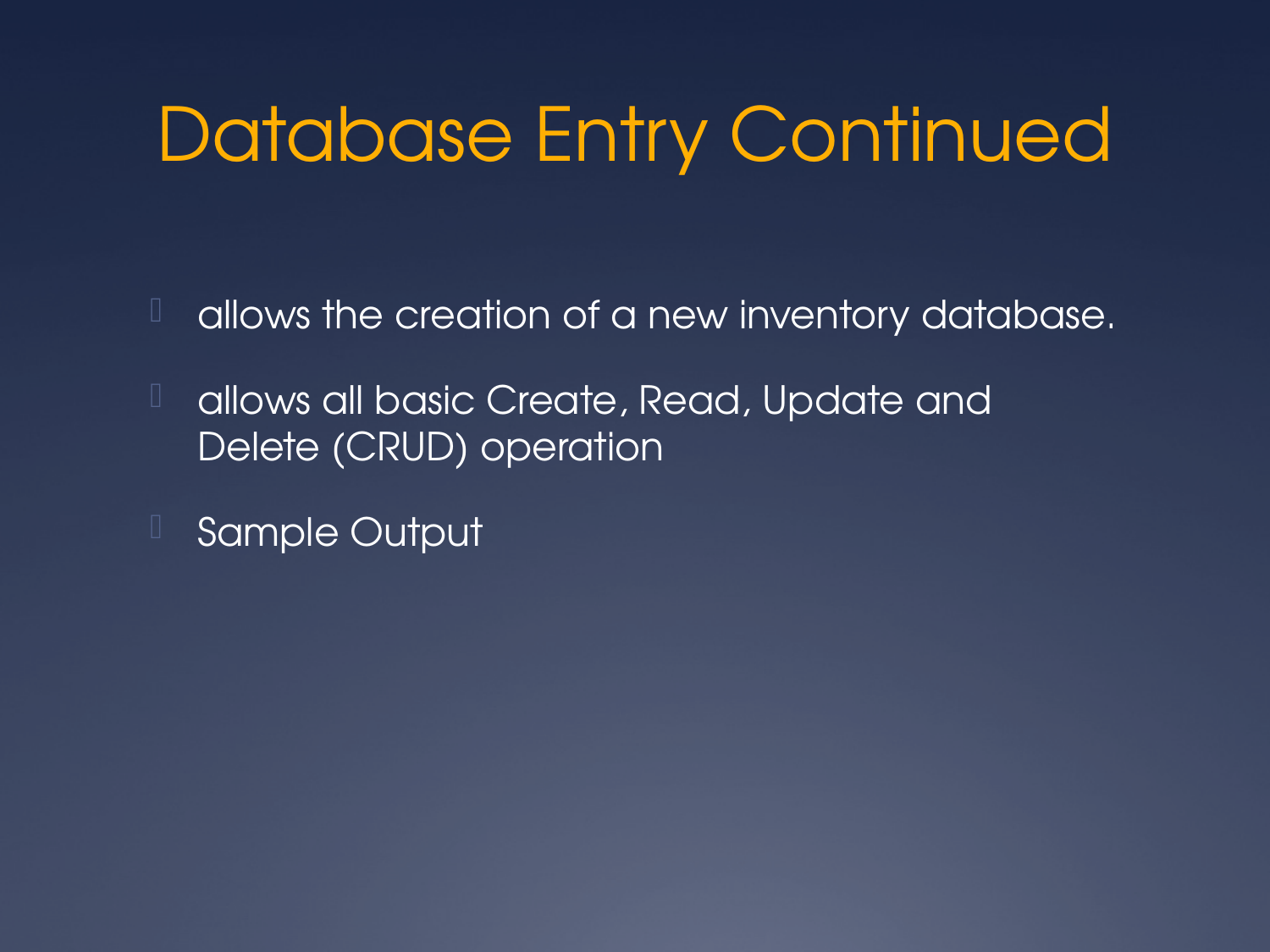

# Database Entry Continued
allows the creation of a new inventory database.
allows all basic Create, Read, Update and Delete (CRUD) operation
Sample Output